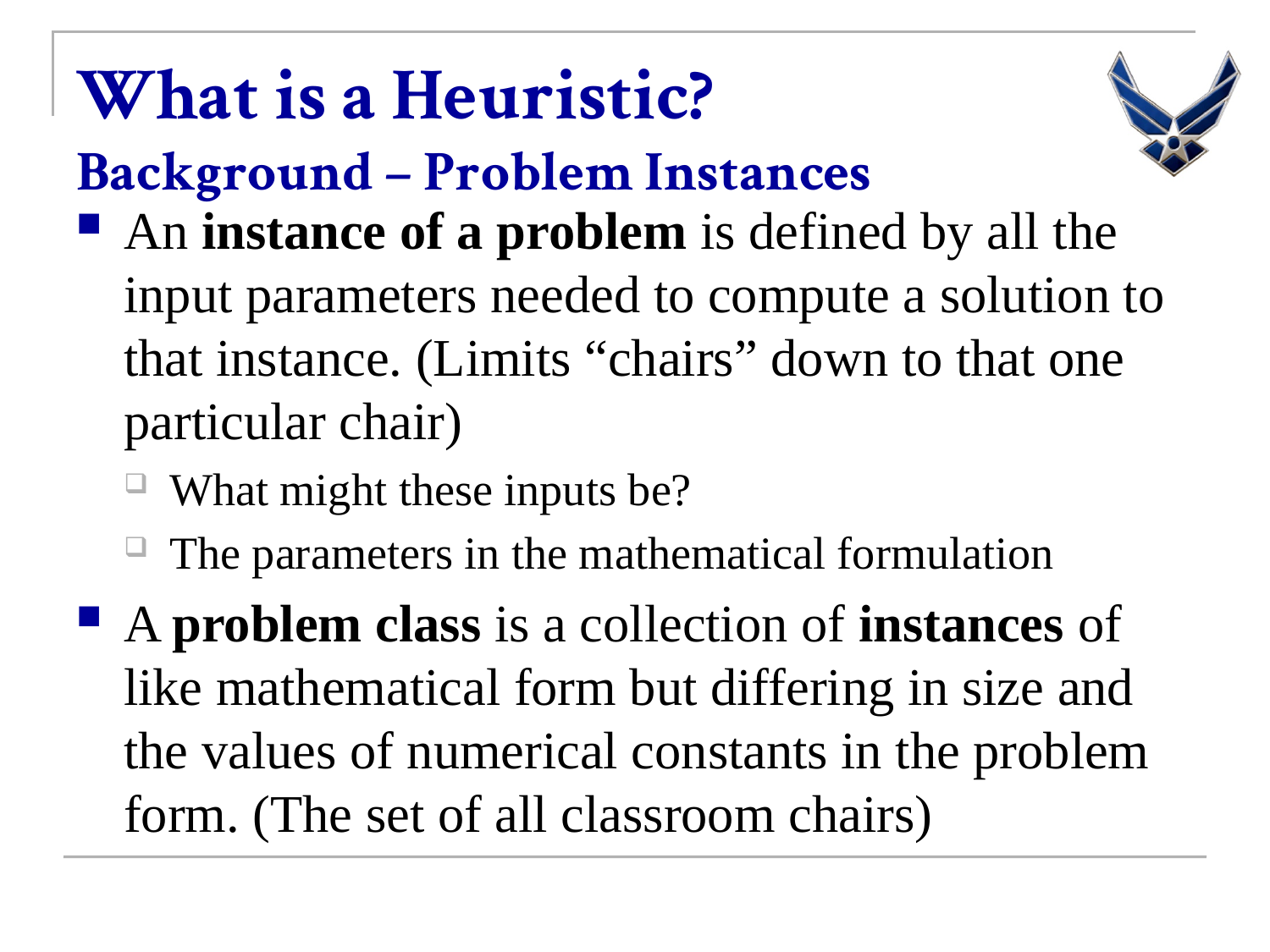

# What is a Heuristic? Background – Problem Instances
An instance of a problem is defined by all the input parameters needed to compute a solution to that instance. (Limits “chairs” down to that one particular chair)
What might these inputs be?
The parameters in the mathematical formulation
A problem class is a collection of instances of like mathematical form but differing in size and the values of numerical constants in the problem form. (The set of all classroom chairs)